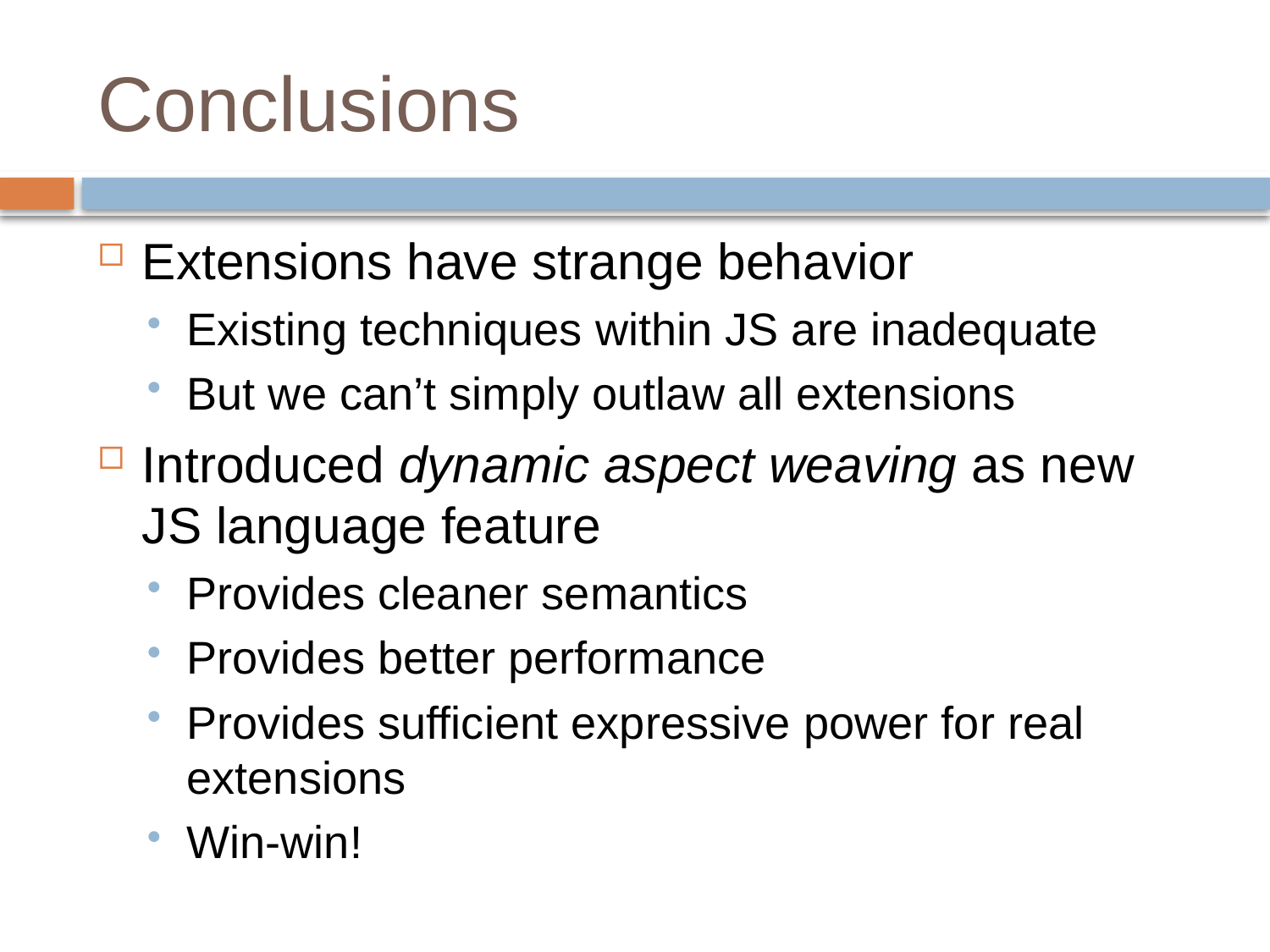

# Conclusions
Extensions have strange behavior
Existing techniques within JS are inadequate
But we can’t simply outlaw all extensions
Introduced dynamic aspect weaving as new JS language feature
Provides cleaner semantics
Provides better performance
Provides sufficient expressive power for real extensions
Win-win!